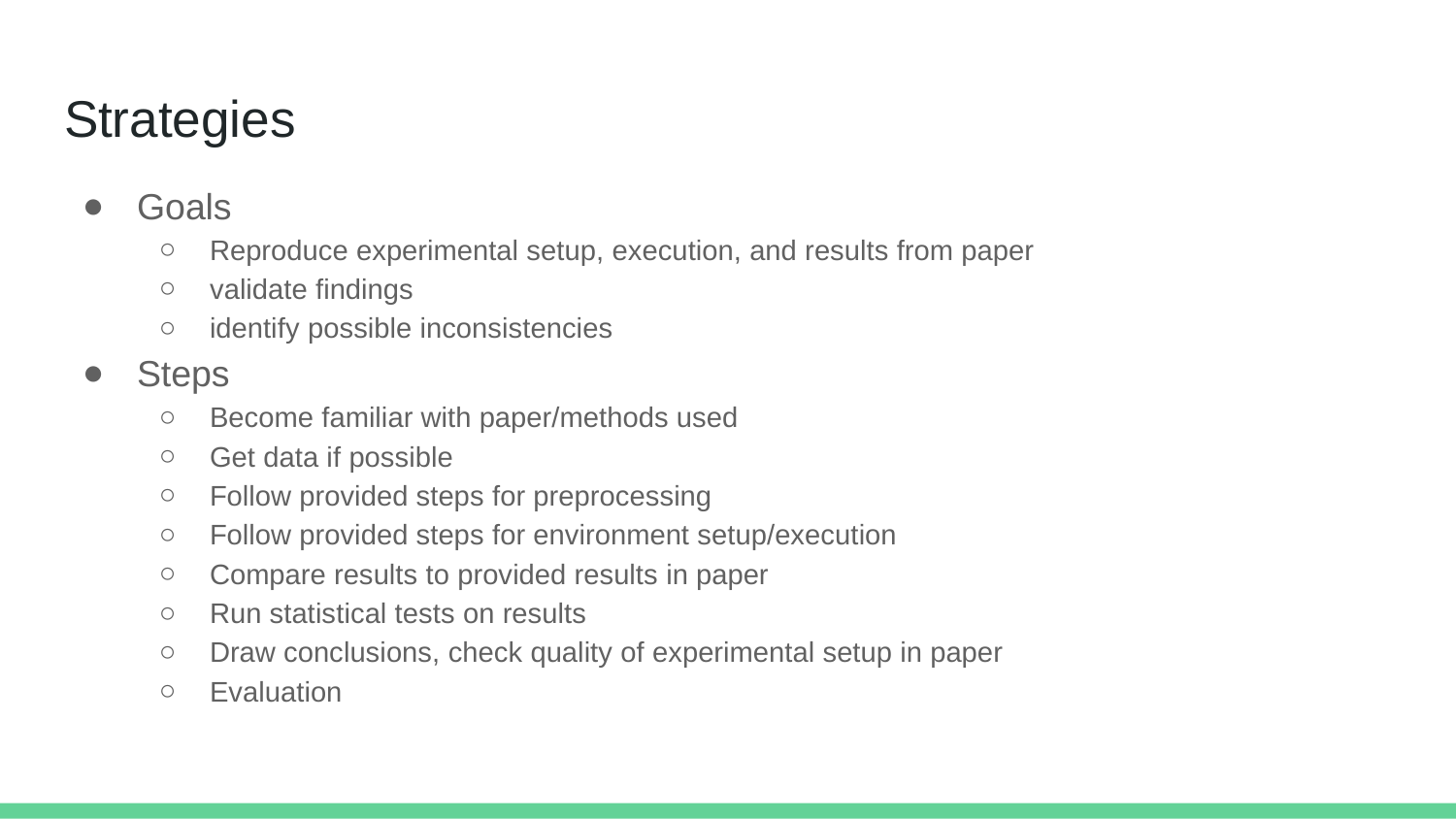

# Strategies
Goals
Reproduce experimental setup, execution, and results from paper
validate findings
identify possible inconsistencies
Steps
Become familiar with paper/methods used
Get data if possible
Follow provided steps for preprocessing
Follow provided steps for environment setup/execution
Compare results to provided results in paper
Run statistical tests on results
Draw conclusions, check quality of experimental setup in paper
Evaluation